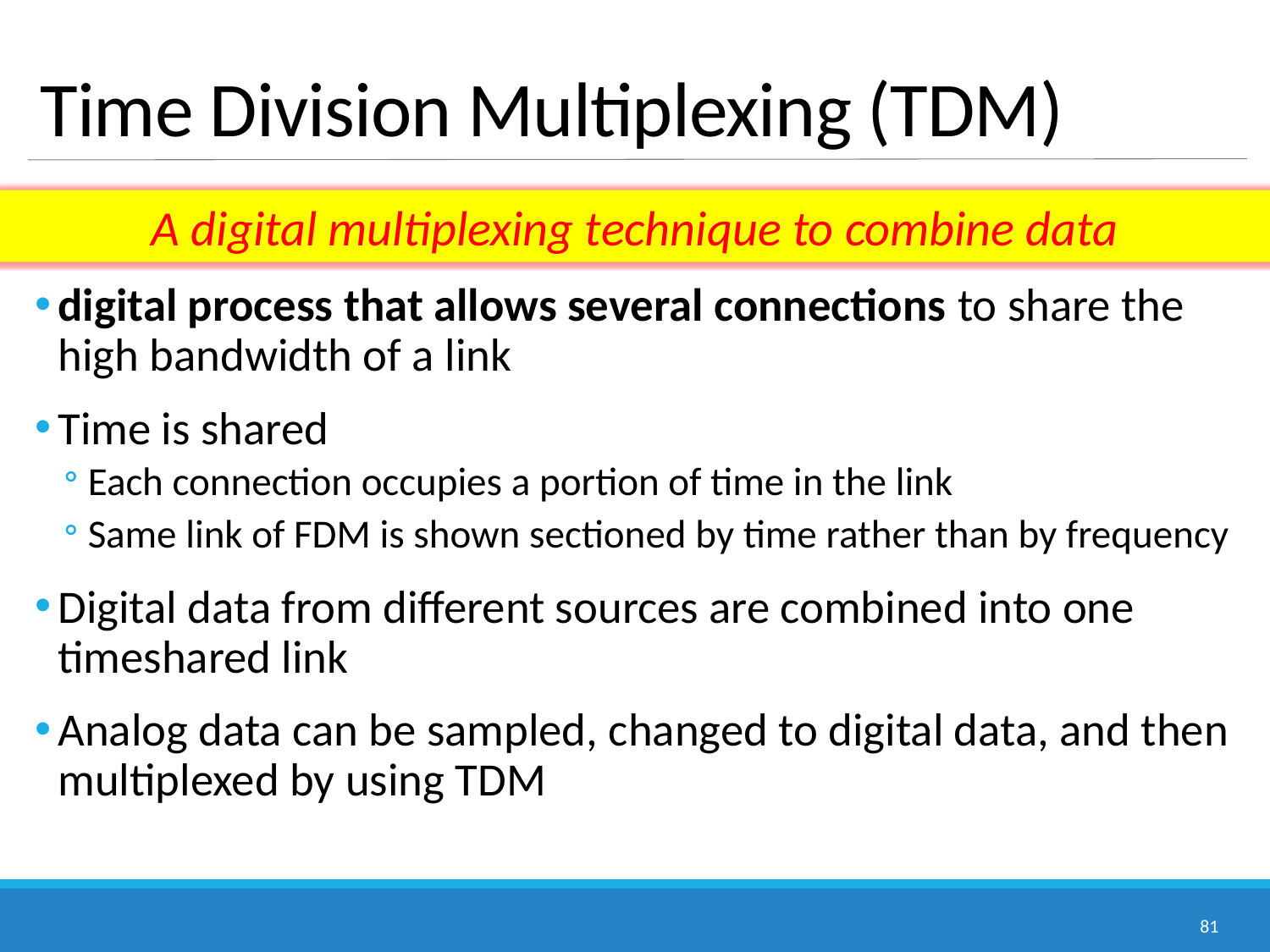

# Time Division Multiplexing (TDM)
A digital multiplexing technique to combine data
digital process that allows several connections to share the high bandwidth of a link
Time is shared
Each connection occupies a portion of time in the link
Same link of FDM is shown sectioned by time rather than by frequency
Digital data from different sources are combined into one timeshared link
Analog data can be sampled, changed to digital data, and then multiplexed by using TDM